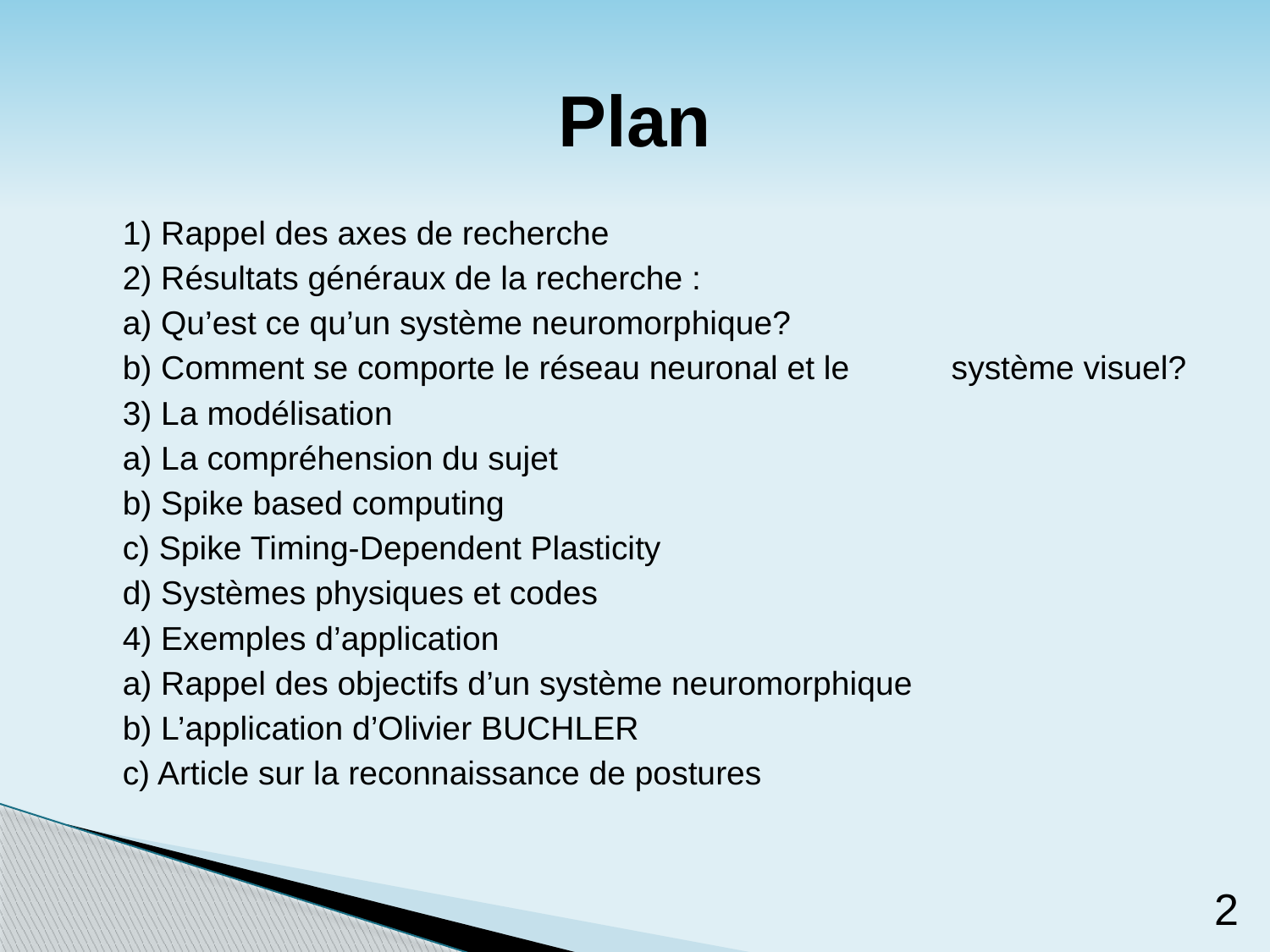

# Plan
	1) Rappel des axes de recherche
	2) Résultats généraux de la recherche :
		a) Qu’est ce qu’un système neuromorphique?
		b) Comment se comporte le réseau neuronal et le 		    système visuel?
	3) La modélisation
		a) La compréhension du sujet
		b) Spike based computing
		c) Spike Timing-Dependent Plasticity
		d) Systèmes physiques et codes
	4) Exemples d’application
		a) Rappel des objectifs d’un système neuromorphique
		b) L’application d’Olivier BUCHLER
		c) Article sur la reconnaissance de postures
2